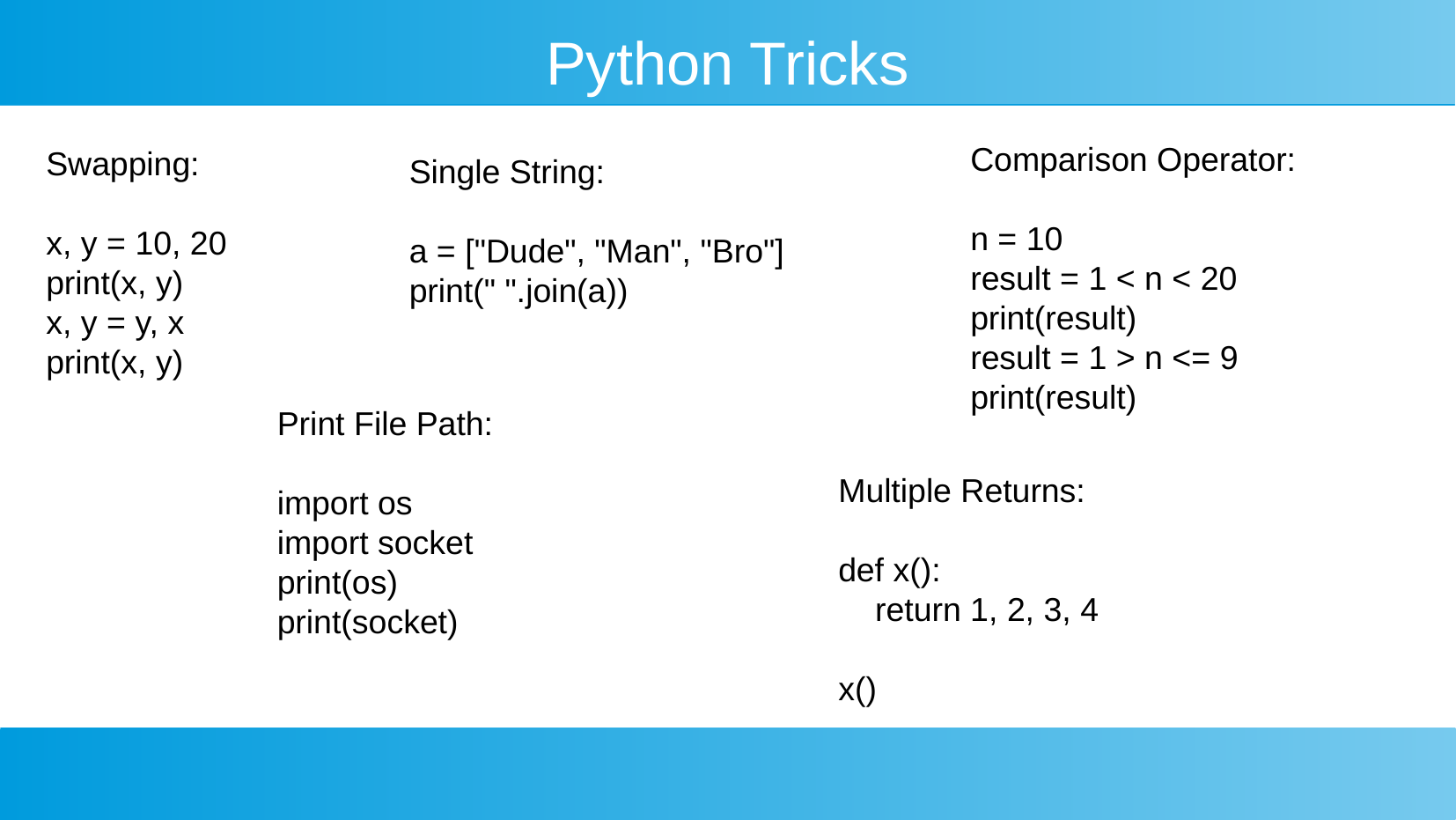

Python Tricks
Comparison Operator:

n = 10
result = 1 < n < 20
print(result)
result = 1 > n <= 9
print(result)
Swapping:

x, y = 10, 20
print(x, y)
x, y = y, x
print(x, y)
Single String:

a = ["Dude", "Man", "Bro"]
print(" ".join(a))
Print File Path:

import os
import socket
print(os)
print(socket)
Multiple Returns:

def x():
    return 1, 2, 3, 4

x()